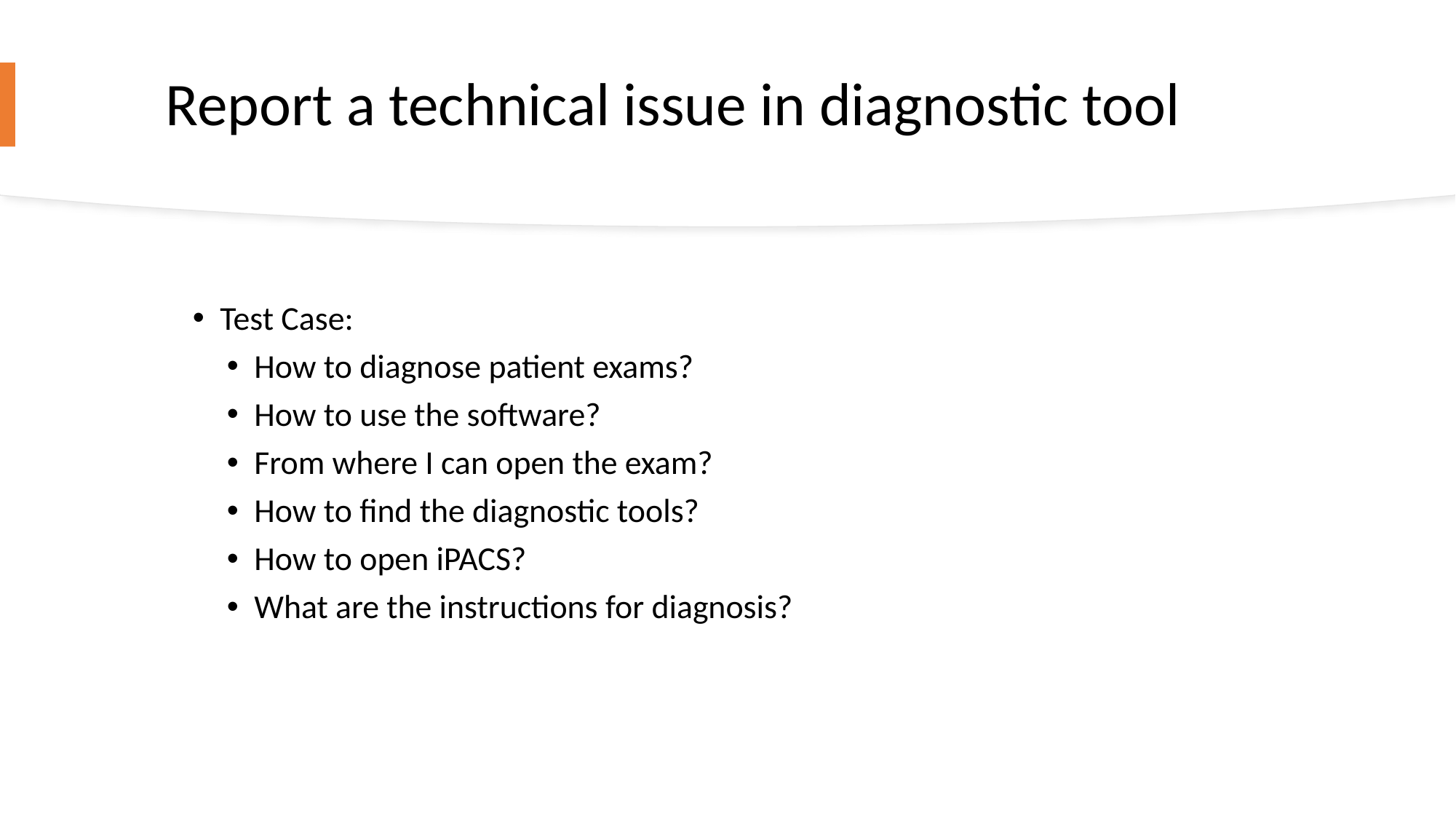

# Report a technical issue in diagnostic tool

Test Case:
How to diagnose patient exams?
How to use the software?
From where I can open the exam?
How to find the diagnostic tools?
How to open iPACS?
What are the instructions for diagnosis?